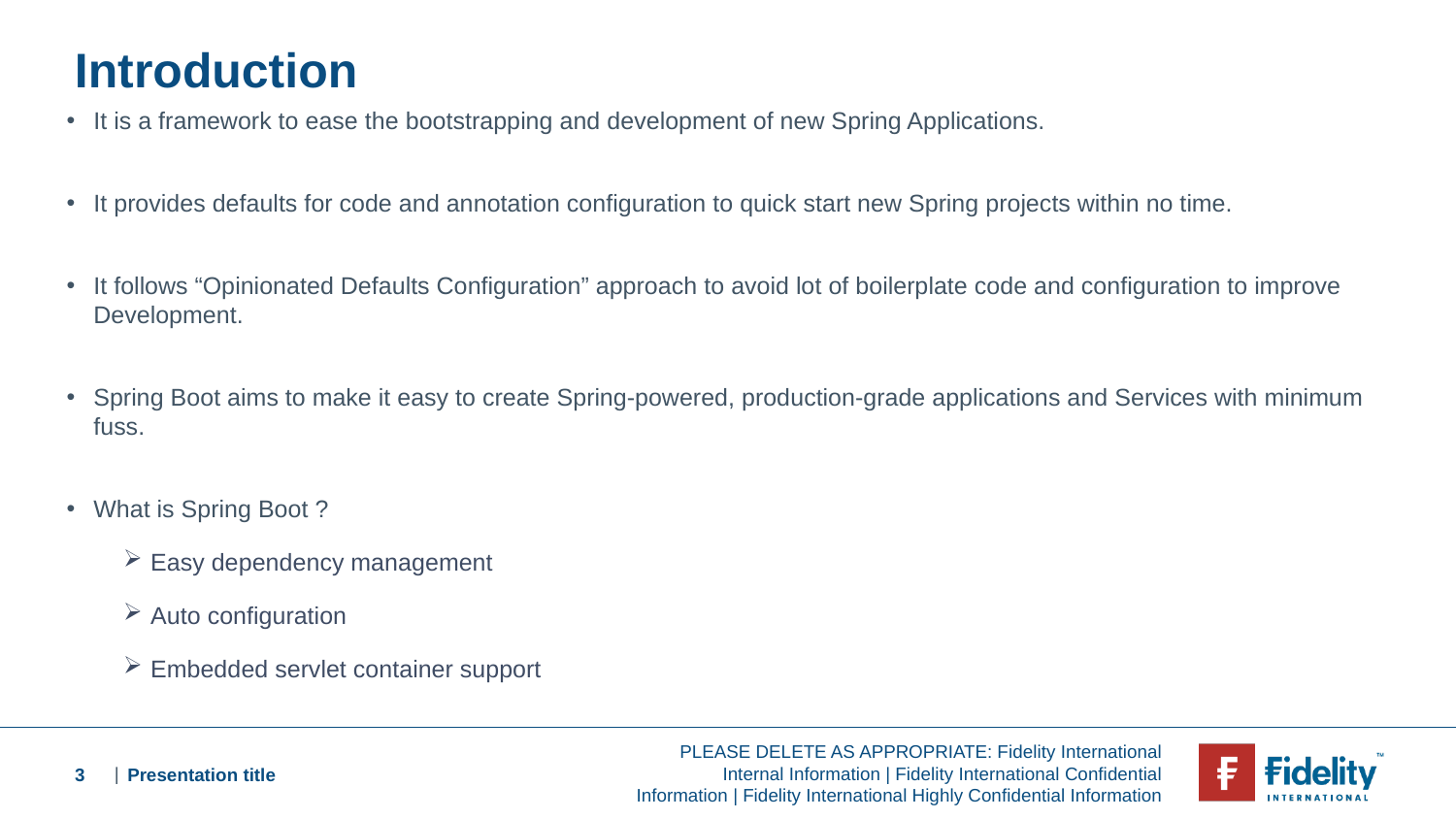

# Introduction
It is a framework to ease the bootstrapping and development of new Spring Applications.

It provides defaults for code and annotation configuration to quick start new Spring projects within no time.

It follows “Opinionated Defaults Configuration” approach to avoid lot of boilerplate code and configuration to improve Development.

Spring Boot aims to make it easy to create Spring-powered, production-grade applications and Services with minimum fuss.

What is Spring Boot ?
Easy dependency management
Auto configuration
Embedded servlet container support